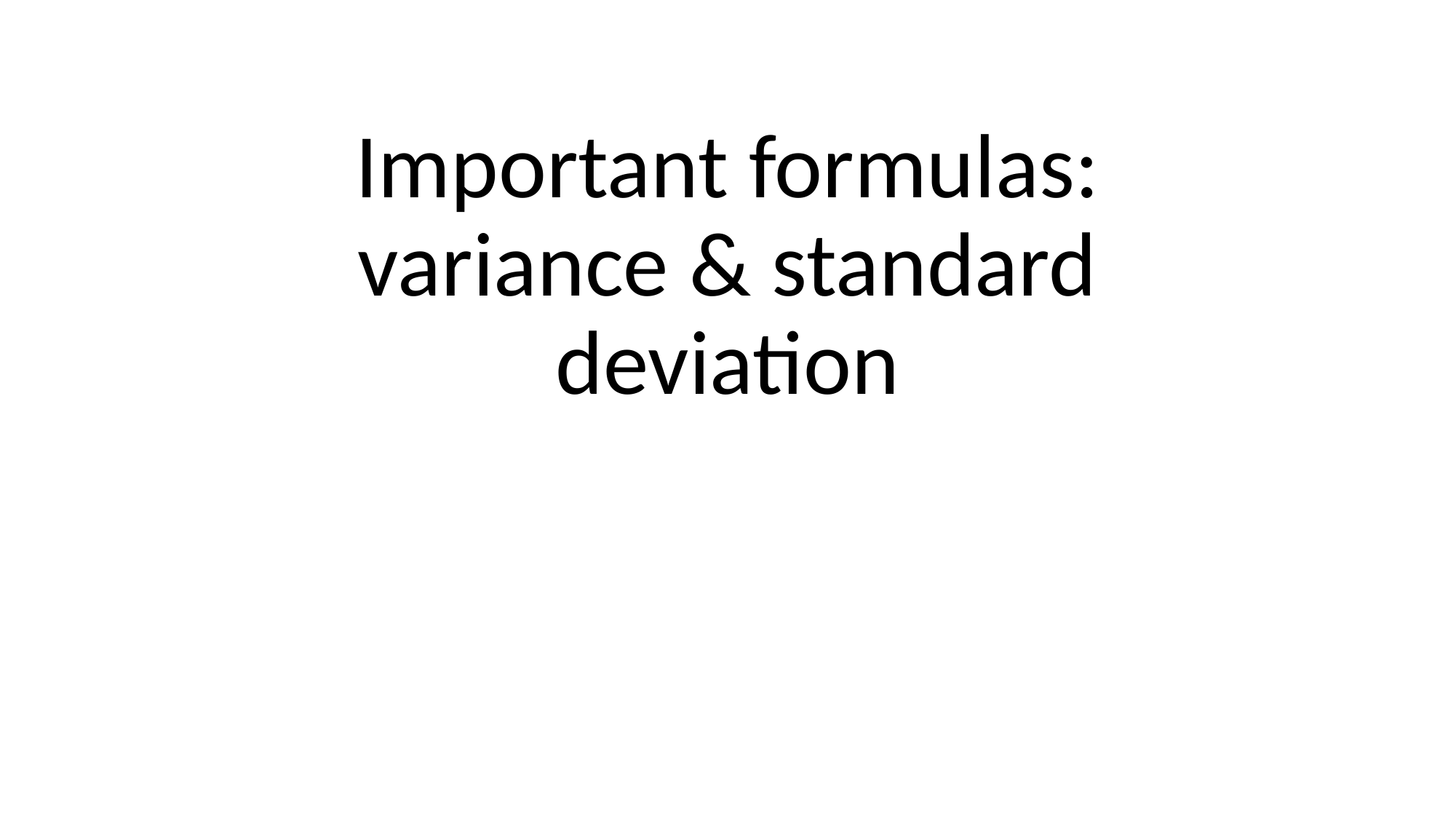

# Important formulas: variance & standard deviation